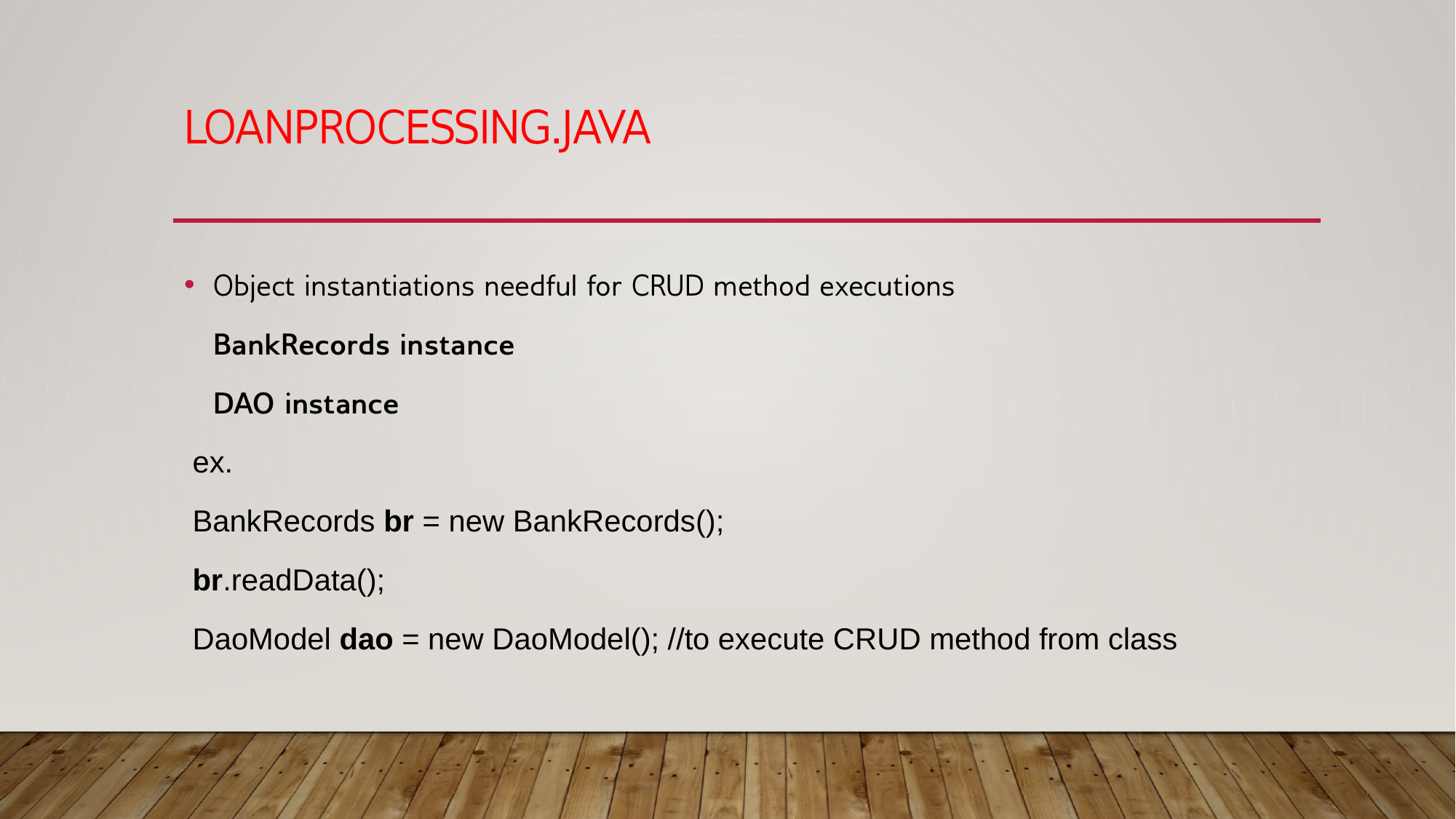

# LoANPROCESSING.java
Object instantiations needful for CRUD method executions
   BankRecords instance
   DAO instance
 ex.
 BankRecords br = new BankRecords();
 br.readData();
 DaoModel dao = new DaoModel(); //to execute CRUD method from class